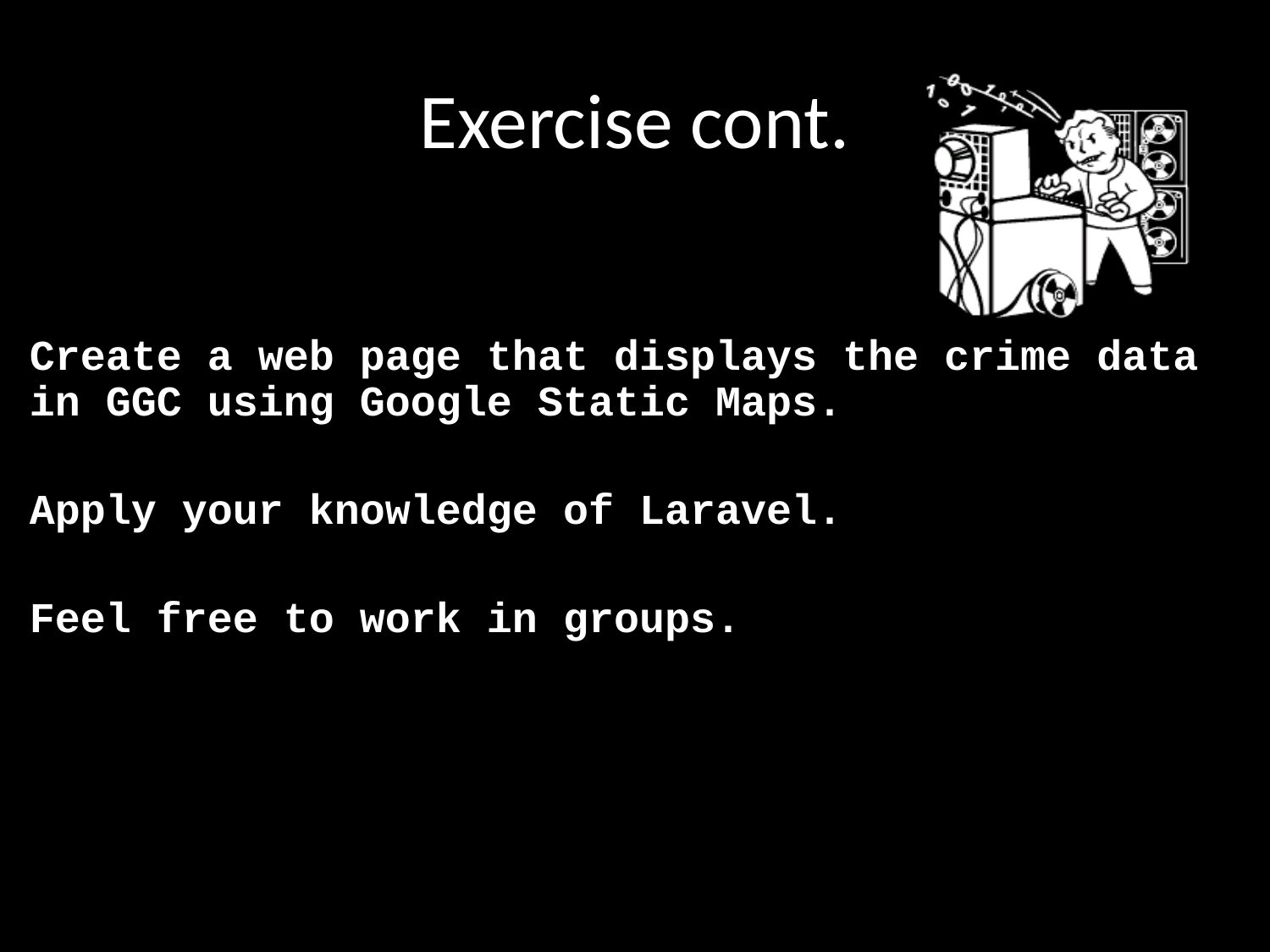

# Exercise cont.

Create a web page that displays the crime data in GGC using Google Static Maps.

Apply your knowledge of Laravel.

Feel free to work in groups.